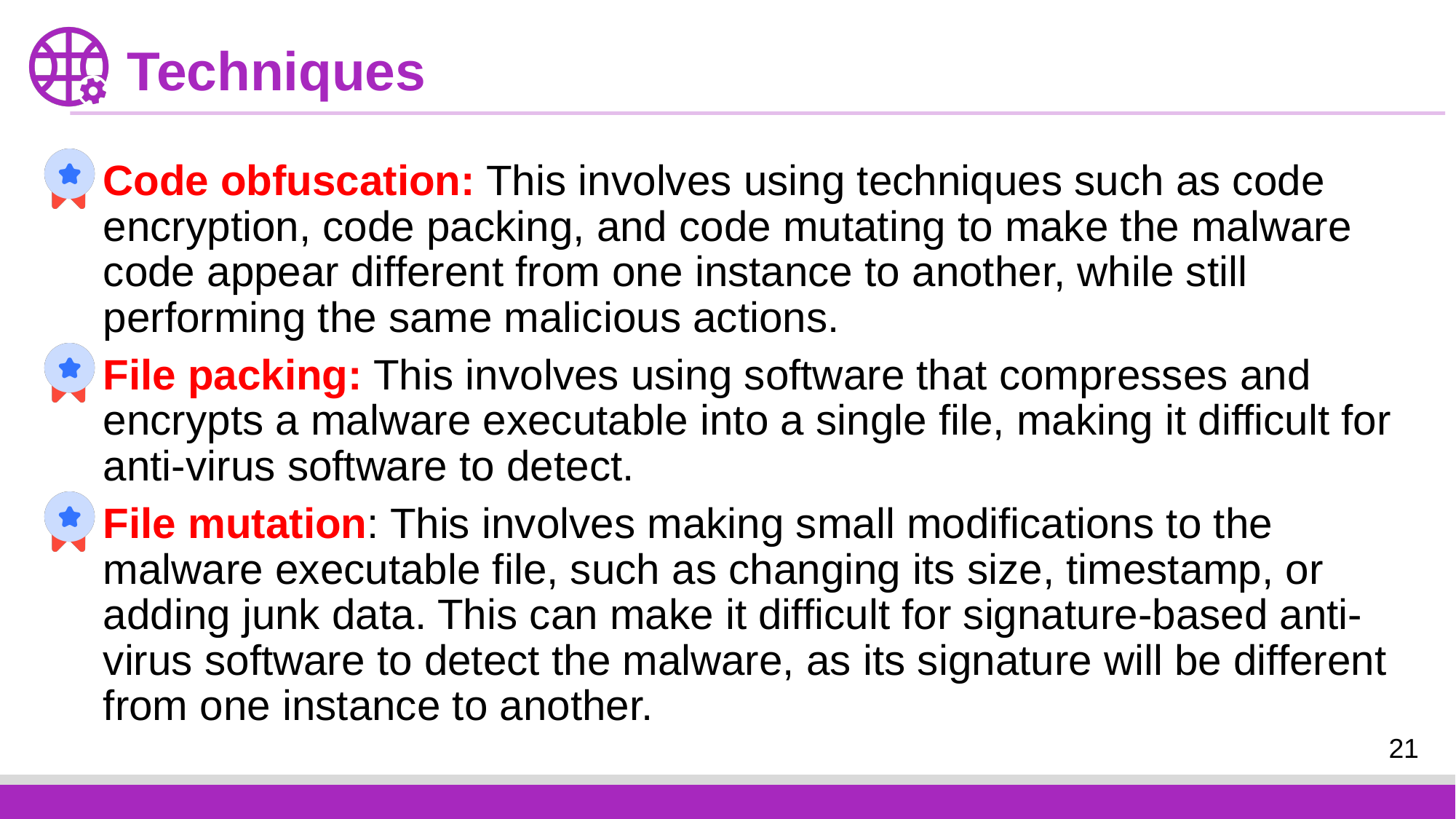

Techniques
Code obfuscation: This involves using techniques such as code encryption, code packing, and code mutating to make the malware code appear different from one instance to another, while still performing the same malicious actions.
File packing: This involves using software that compresses and encrypts a malware executable into a single file, making it difficult for anti-virus software to detect.
File mutation: This involves making small modifications to the malware executable file, such as changing its size, timestamp, or adding junk data. This can make it difficult for signature-based anti-virus software to detect the malware, as its signature will be different from one instance to another.